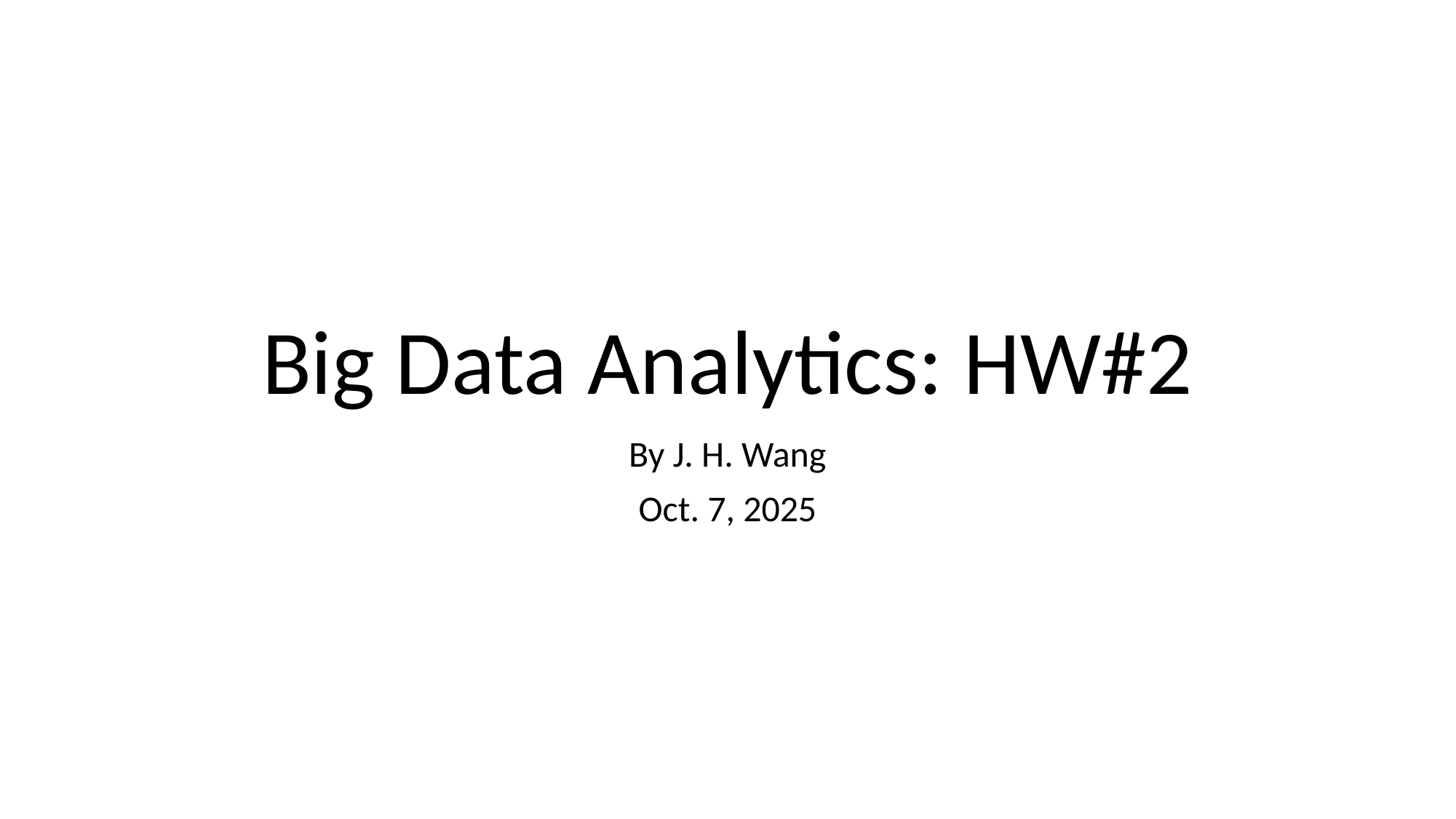

# Big Data Analytics: HW#2
By J. H. Wang
Oct. 7, 2025